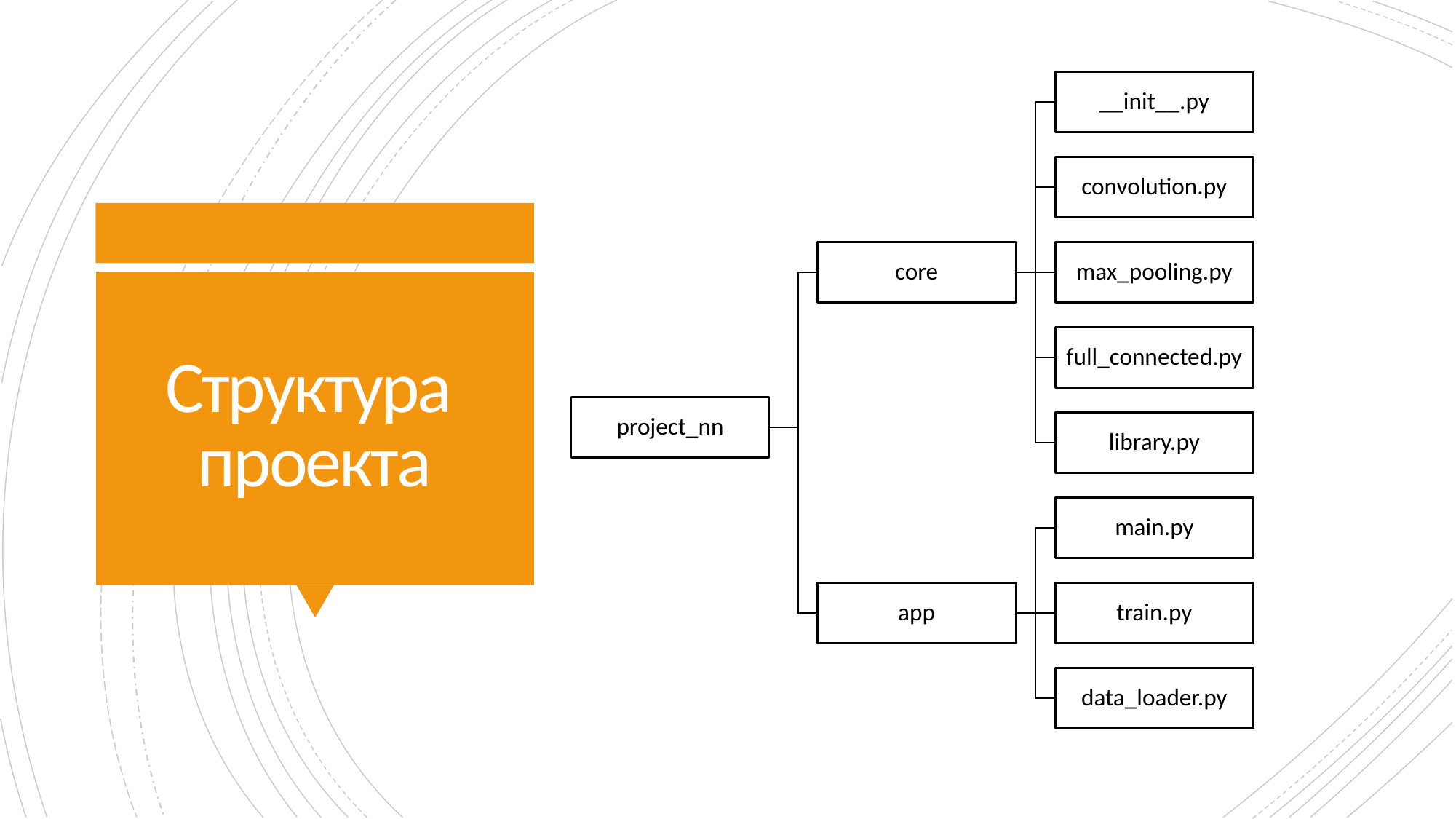

project_nn
core
__init__.py
convolution.py
max_pooling.py
full_connected.py
library.py
app
main.py
train.py
data_loader.py
# Структура  проекта